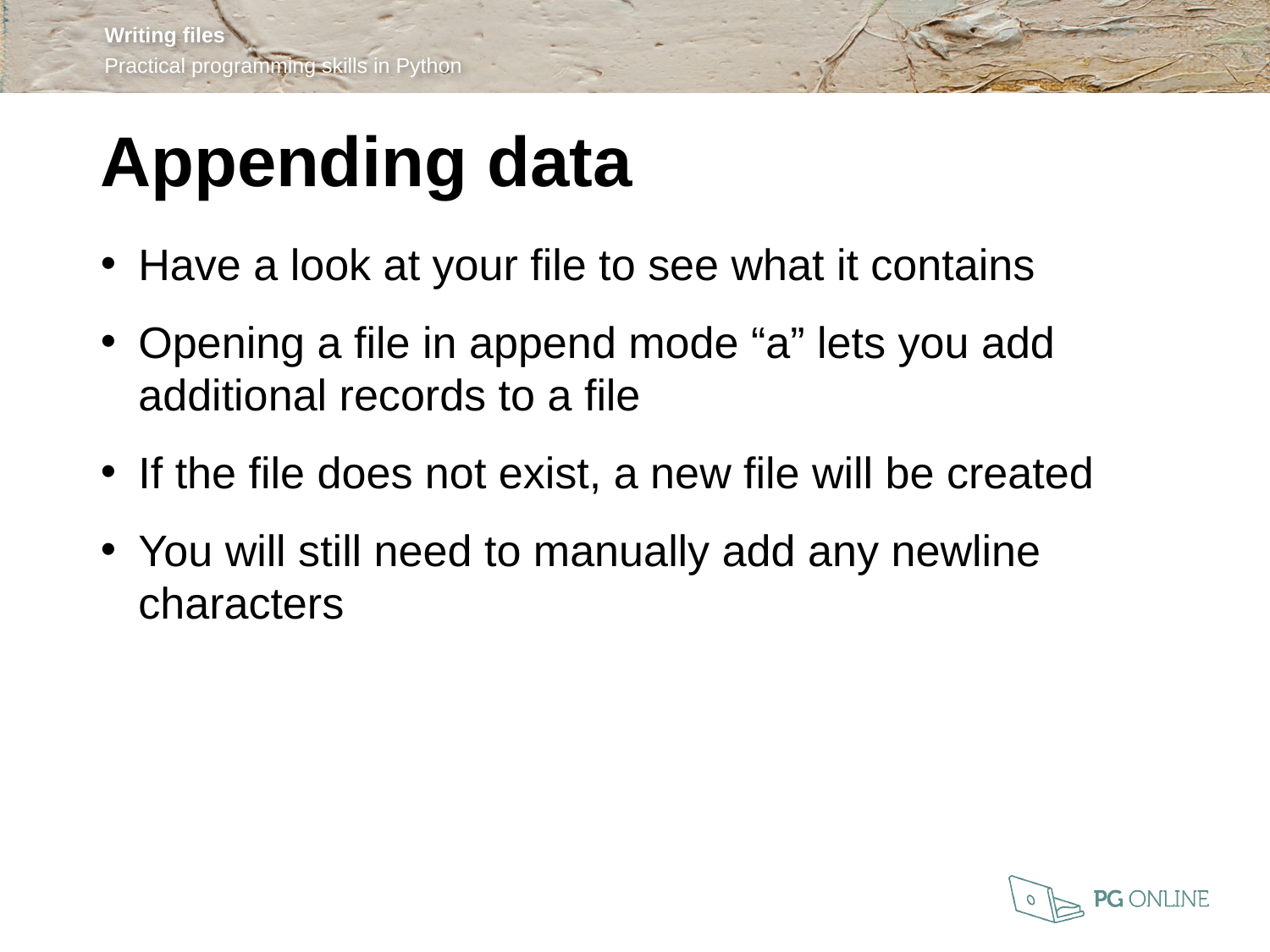

Appending data
Have a look at your file to see what it contains
Opening a file in append mode “a” lets you add additional records to a file
If the file does not exist, a new file will be created
You will still need to manually add any newline characters